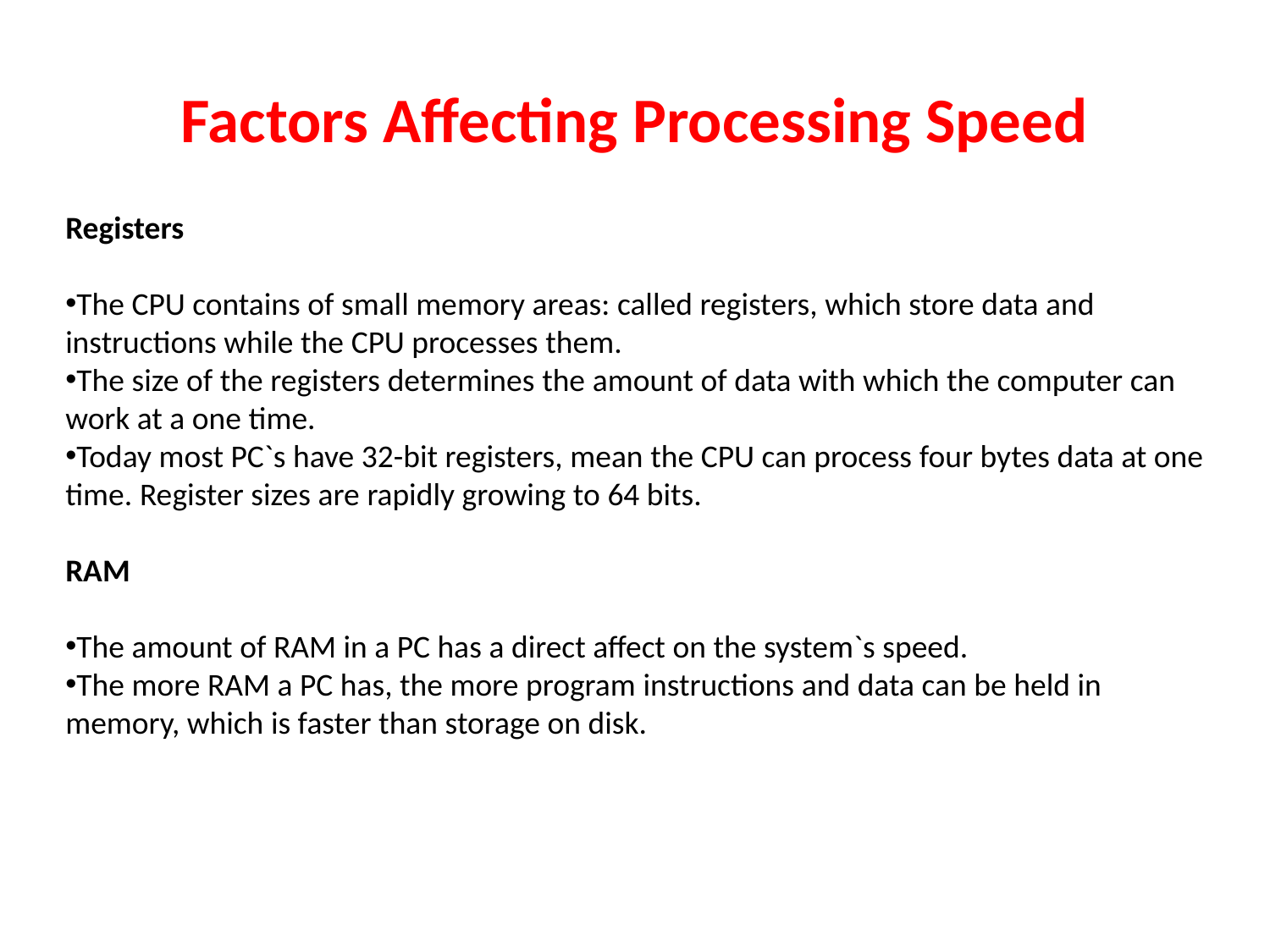

# Factors Affecting Processing Speed
Registers

The CPU contains of small memory areas: called registers, which store data and instructions while the CPU processes them.
The size of the registers determines the amount of data with which the computer can work at a one time.
Today most PC`s have 32-bit registers, mean the CPU can process four bytes data at one time. Register sizes are rapidly growing to 64 bits.

RAM

The amount of RAM in a PC has a direct affect on the system`s speed.
The more RAM a PC has, the more program instructions and data can be held in memory, which is faster than storage on disk.